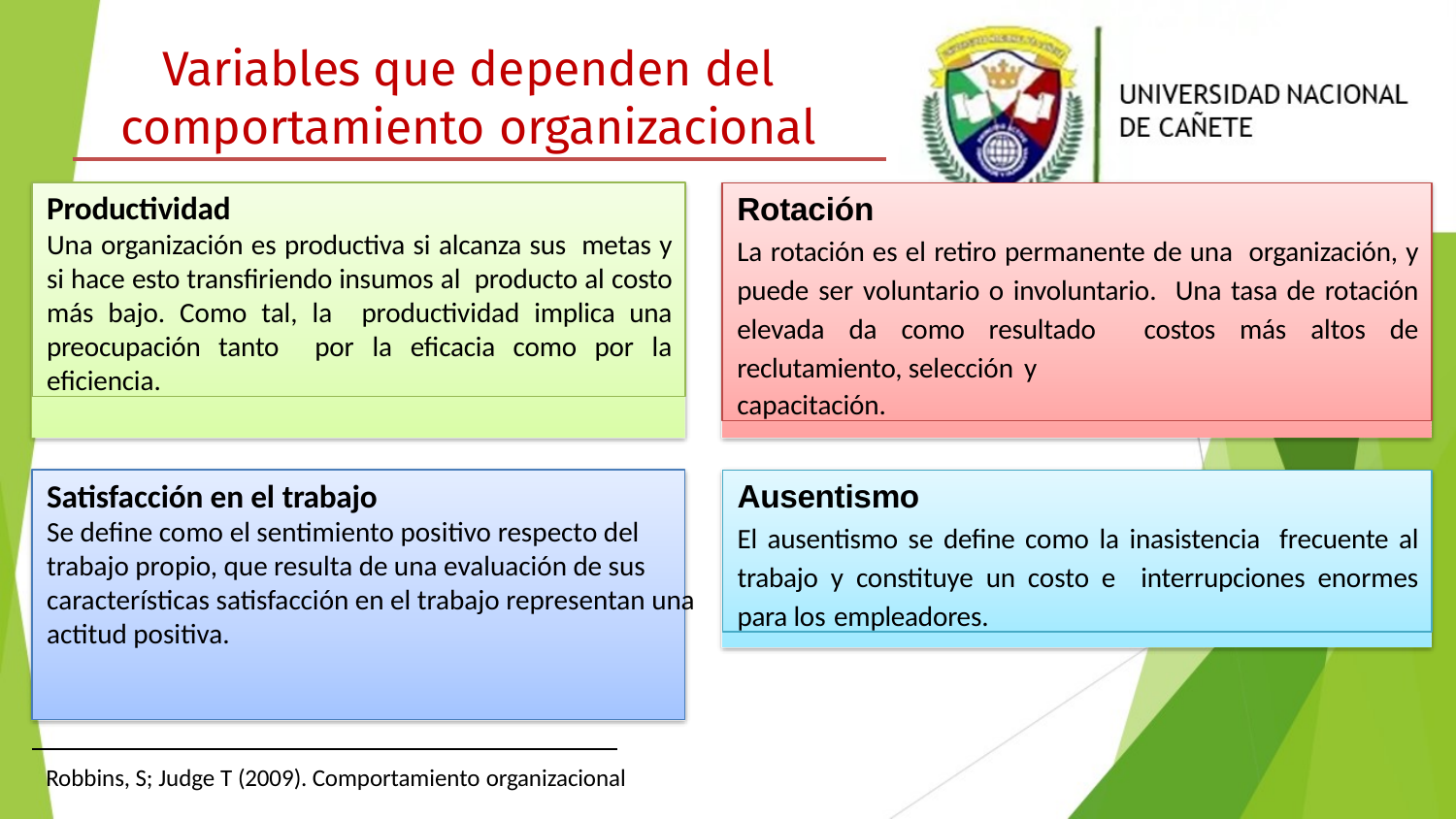

# Variables que dependen del comportamiento organizacional

Productividad
Una organización es productiva si alcanza sus  metas y si hace esto transfiriendo insumos al  producto al costo más bajo. Como tal, la  productividad implica una preocupación tanto  por la eficacia como por la eficiencia.
Rotación
La rotación es el retiro permanente de una  organización, y puede ser voluntario o involuntario.  Una tasa de rotación elevada da como resultado  costos más altos de reclutamiento, selección y
capacitación.

Ausentismo
El ausentismo se define como la inasistencia  frecuente al trabajo y constituye un costo e  interrupciones enormes para los empleadores.
Satisfacción en el trabajo
Se define como el sentimiento positivo respecto del trabajo propio, que resulta de una evaluación de sus características satisfacción en el trabajo representan una actitud positiva.

Robbins, S; Judge T (2009). Comportamiento organizacional